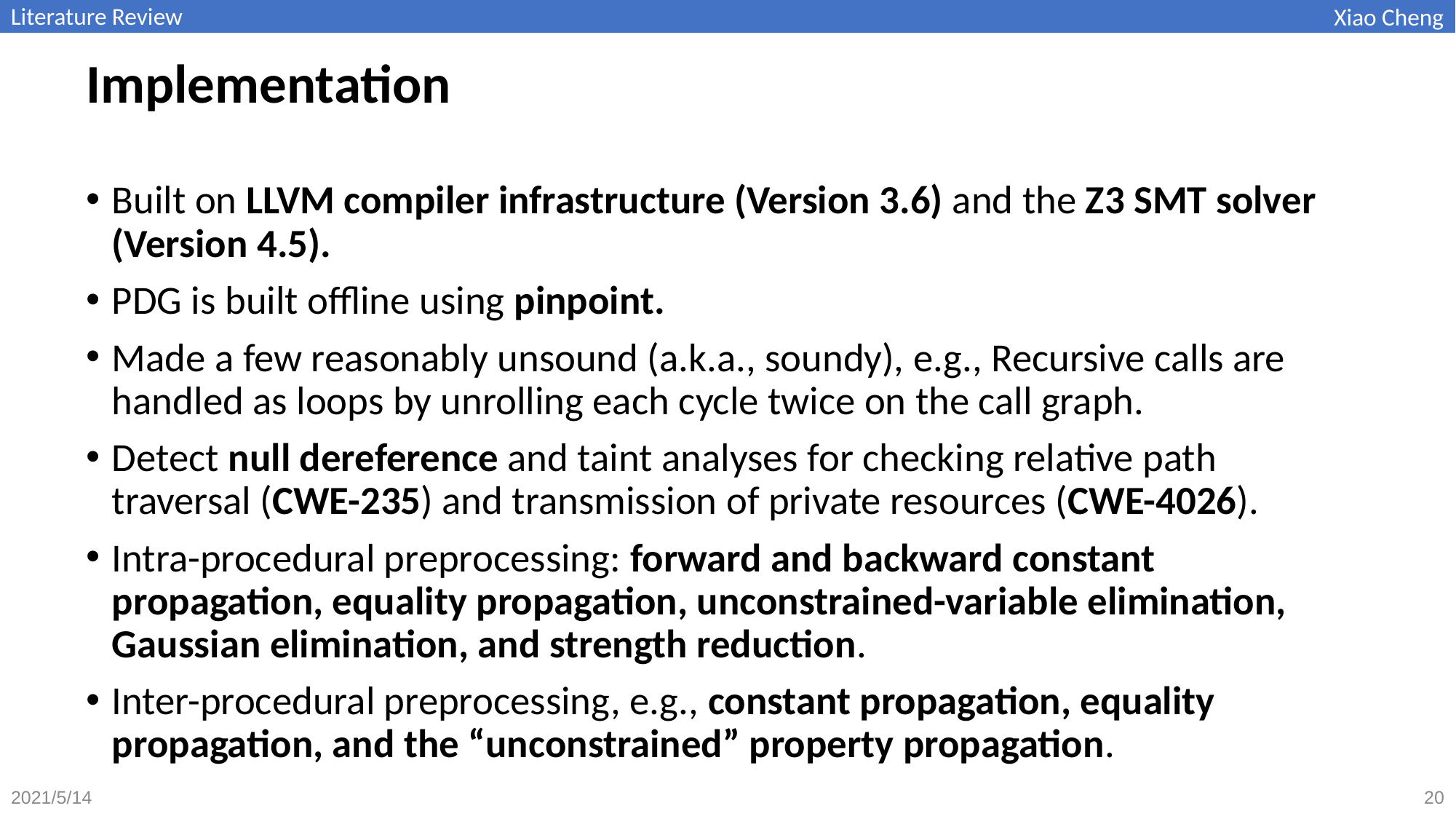

Implementation
Built on LLVM compiler infrastructure (Version 3.6) and the Z3 SMT solver (Version 4.5).
PDG is built offline using pinpoint.
Made a few reasonably unsound (a.k.a., soundy), e.g., Recursive calls are handled as loops by unrolling each cycle twice on the call graph.
Detect null dereference and taint analyses for checking relative path traversal (CWE-235) and transmission of private resources (CWE-4026).
Intra-procedural preprocessing: forward and backward constant propagation, equality propagation, unconstrained-variable elimination, Gaussian elimination, and strength reduction.
Inter-procedural preprocessing, e.g., constant propagation, equality propagation, and the “unconstrained” property propagation.
20
2021/5/14